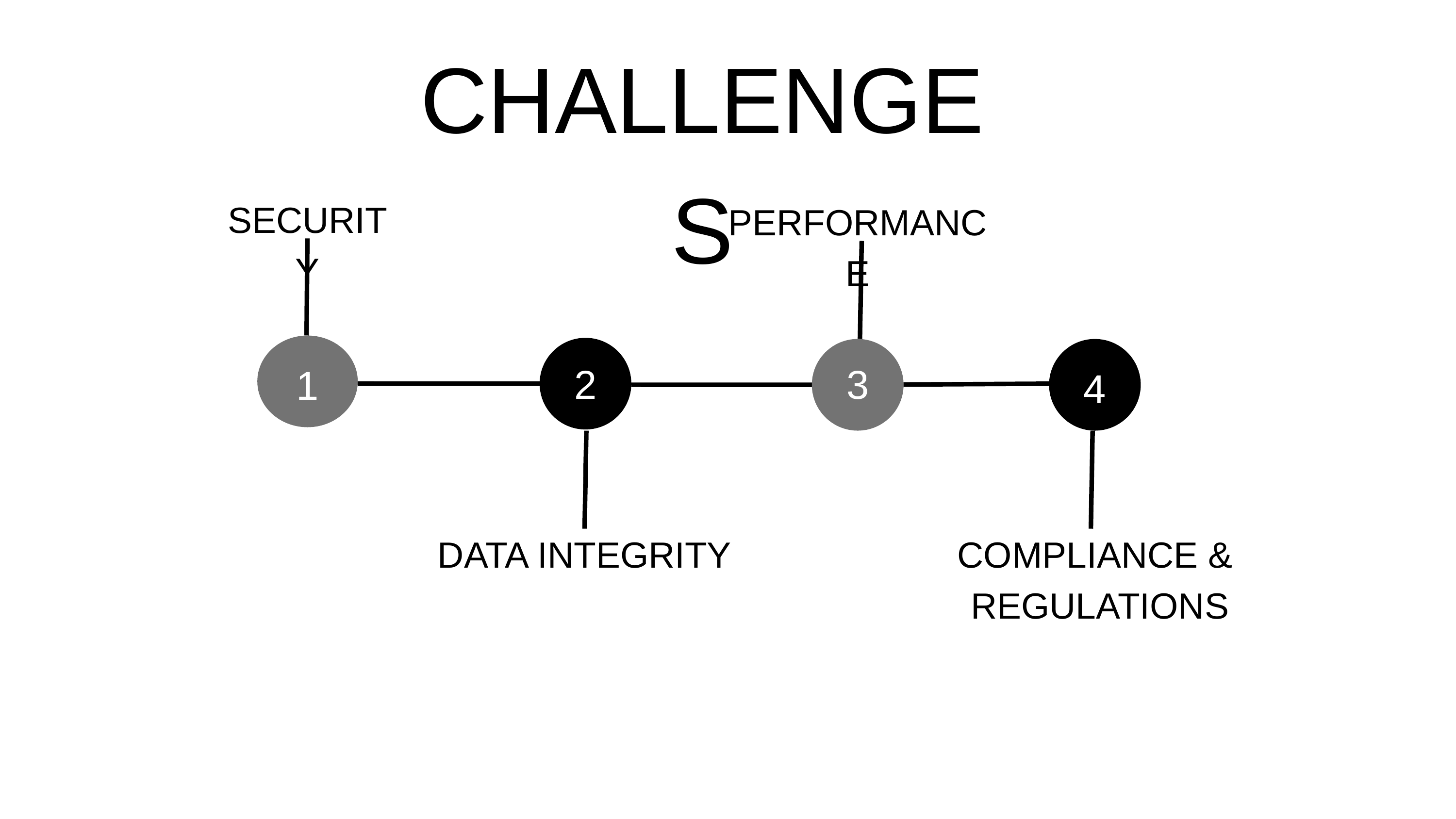

CHALLENGES
SECURITY
PERFORMANCE

2
3
2
1
4

DATA INTEGRITY
COMPLIANCE &
 REGULATIONS